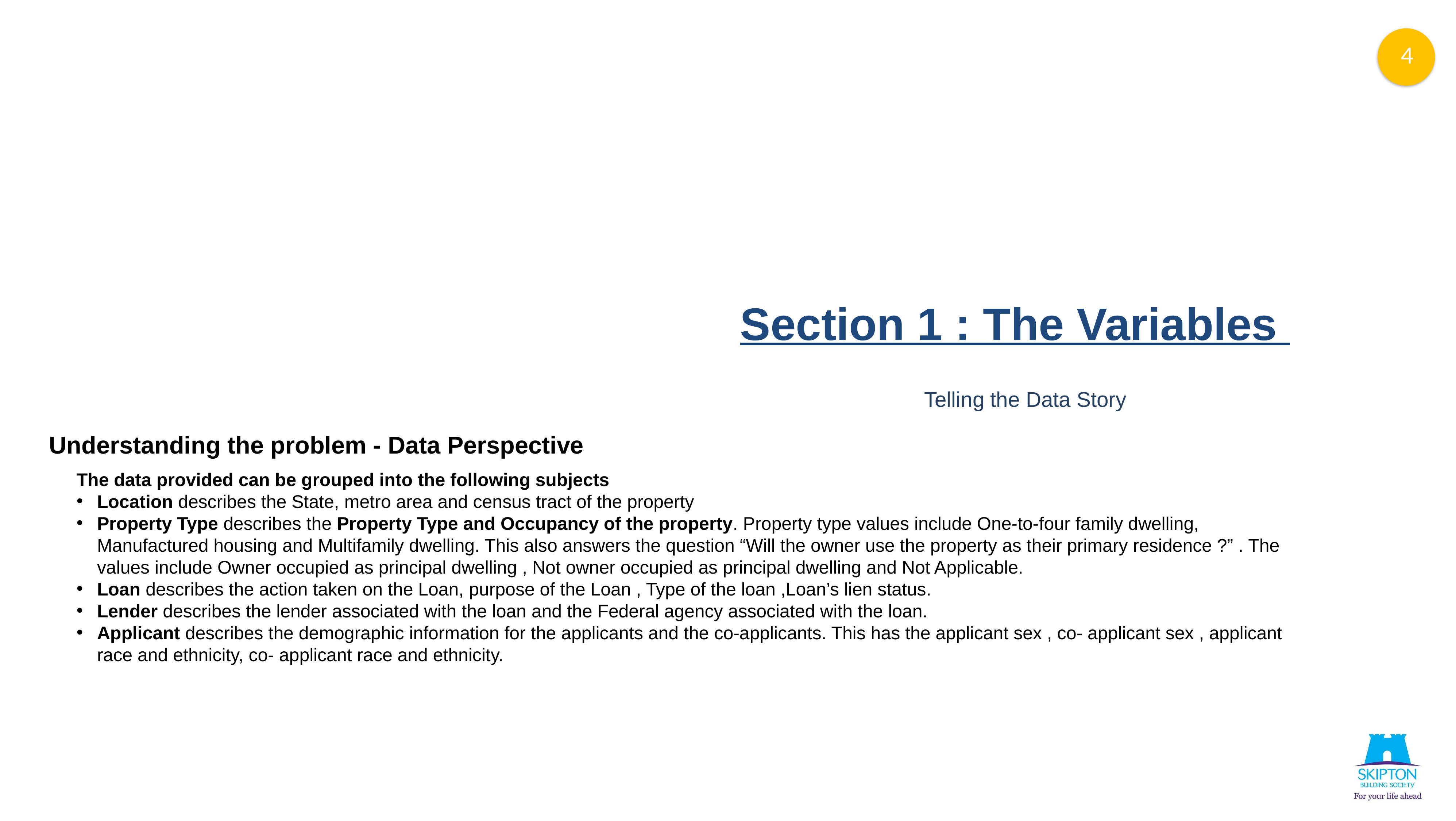

Section 1 : The Variables
Telling the Data Story
Understanding the problem - Data Perspective
The data provided can be grouped into the following subjects
Location describes the State, metro area and census tract of the property
Property Type describes the Property Type and Occupancy of the property. Property type values include One-to-four family dwelling, Manufactured housing and Multifamily dwelling. This also answers the question “Will the owner use the property as their primary residence ?” . The values include Owner occupied as principal dwelling , Not owner occupied as principal dwelling and Not Applicable.
Loan describes the action taken on the Loan, purpose of the Loan , Type of the loan ,Loan’s lien status.
Lender describes the lender associated with the loan and the Federal agency associated with the loan.
Applicant describes the demographic information for the applicants and the co-applicants. This has the applicant sex , co- applicant sex , applicant race and ethnicity, co- applicant race and ethnicity.